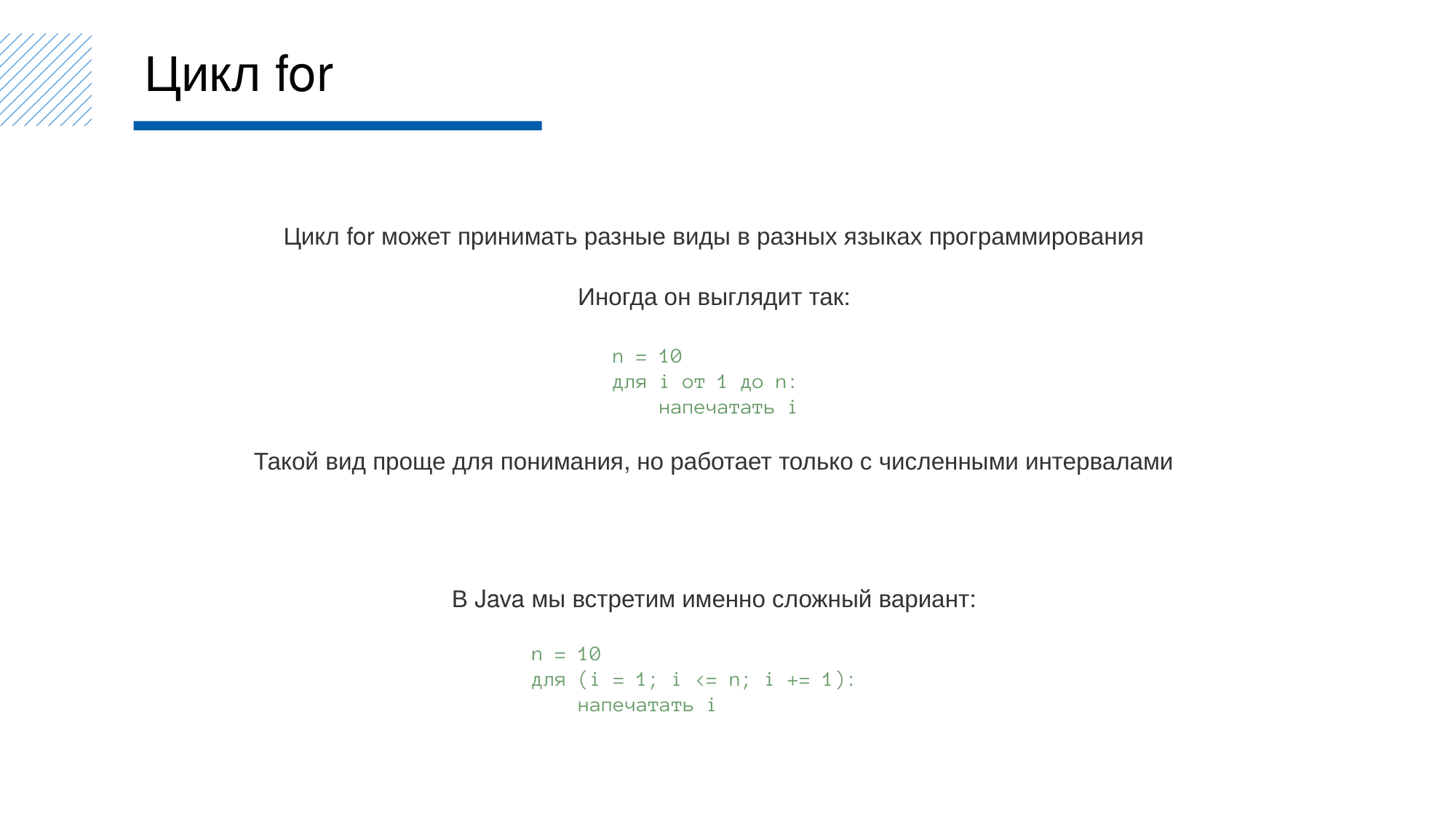

Цикл for
Цикл for может принимать разные виды в разных языках программирования
Иногда он выглядит так:
n = 10
для i от 1 до n:
    напечатать i
Такой вид проще для понимания, но работает только с численными интервалами
В Java мы встретим именно сложный вариант:
n = 10
для (i = 1; i <= n; i += 1):
    напечатать i